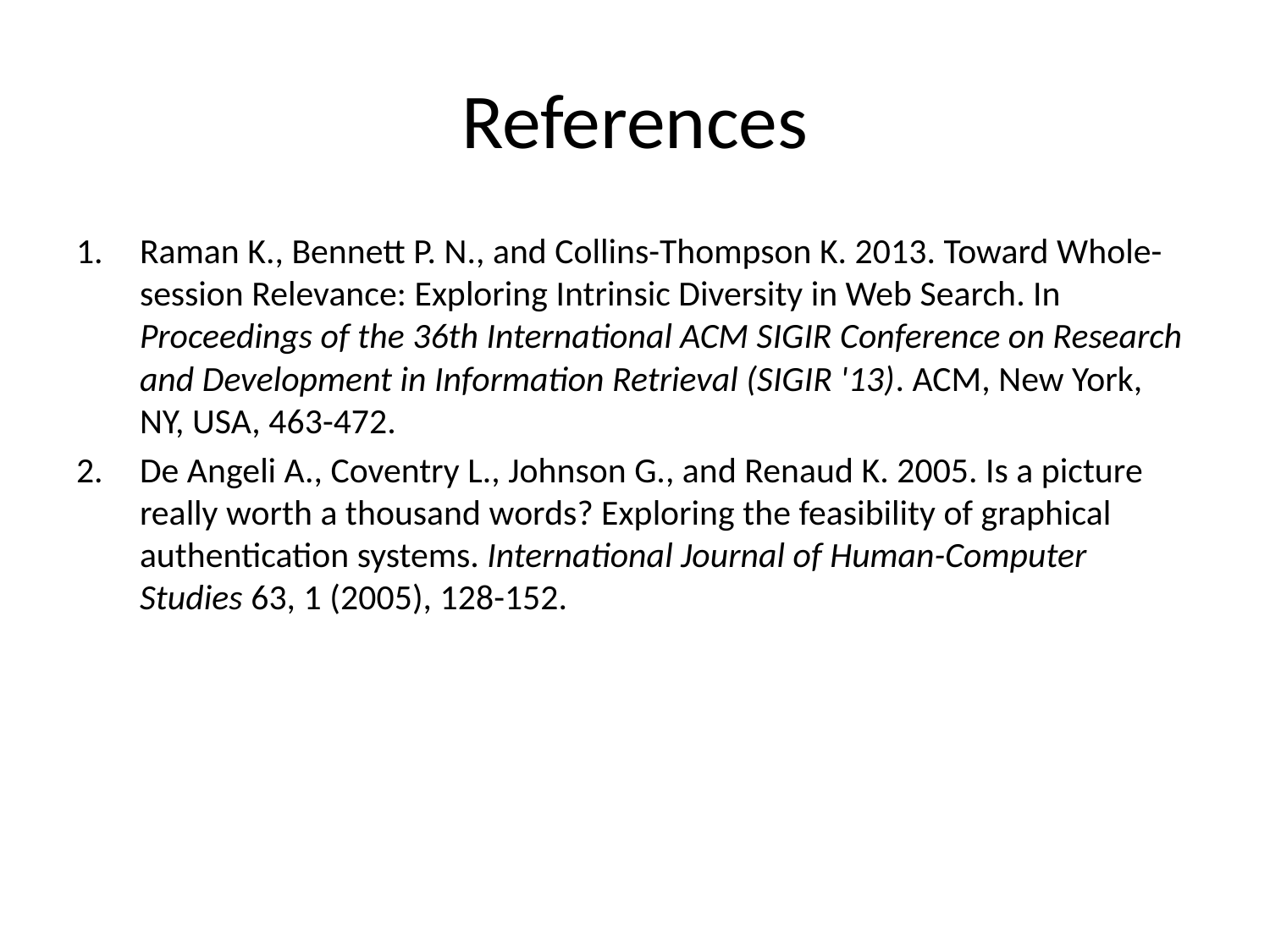

# References
Raman K., Bennett P. N., and Collins-Thompson K. 2013. Toward Whole-session Relevance: Exploring Intrinsic Diversity in Web Search. In Proceedings of the 36th International ACM SIGIR Conference on Research and Development in Information Retrieval (SIGIR '13). ACM, New York, NY, USA, 463-472.
De Angeli A., Coventry L., Johnson G., and Renaud K. 2005. Is a picture really worth a thousand words? Exploring the feasibility of graphical authentication systems. International Journal of Human-Computer Studies 63, 1 (2005), 128-152.